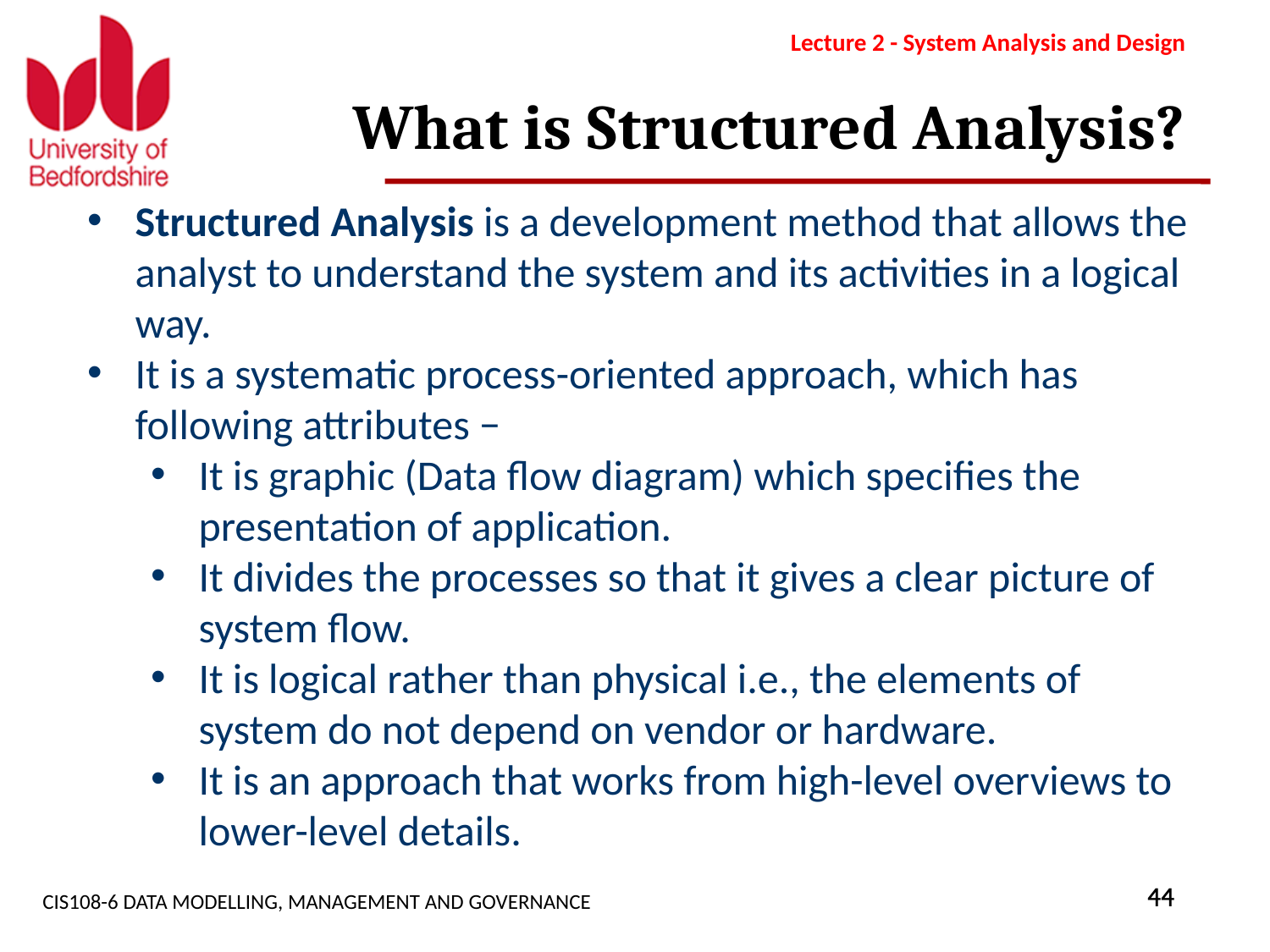

Lecture 2 - System Analysis and Design
# What is Structured Analysis?
Structured Analysis is a development method that allows the analyst to understand the system and its activities in a logical way.
It is a systematic process-oriented approach, which has following attributes −
It is graphic (Data flow diagram) which specifies the presentation of application.
It divides the processes so that it gives a clear picture of system flow.
It is logical rather than physical i.e., the elements of system do not depend on vendor or hardware.
It is an approach that works from high-level overviews to lower-level details.
CIS108-6 DATA MODELLING, MANAGEMENT AND GOVERNANCE